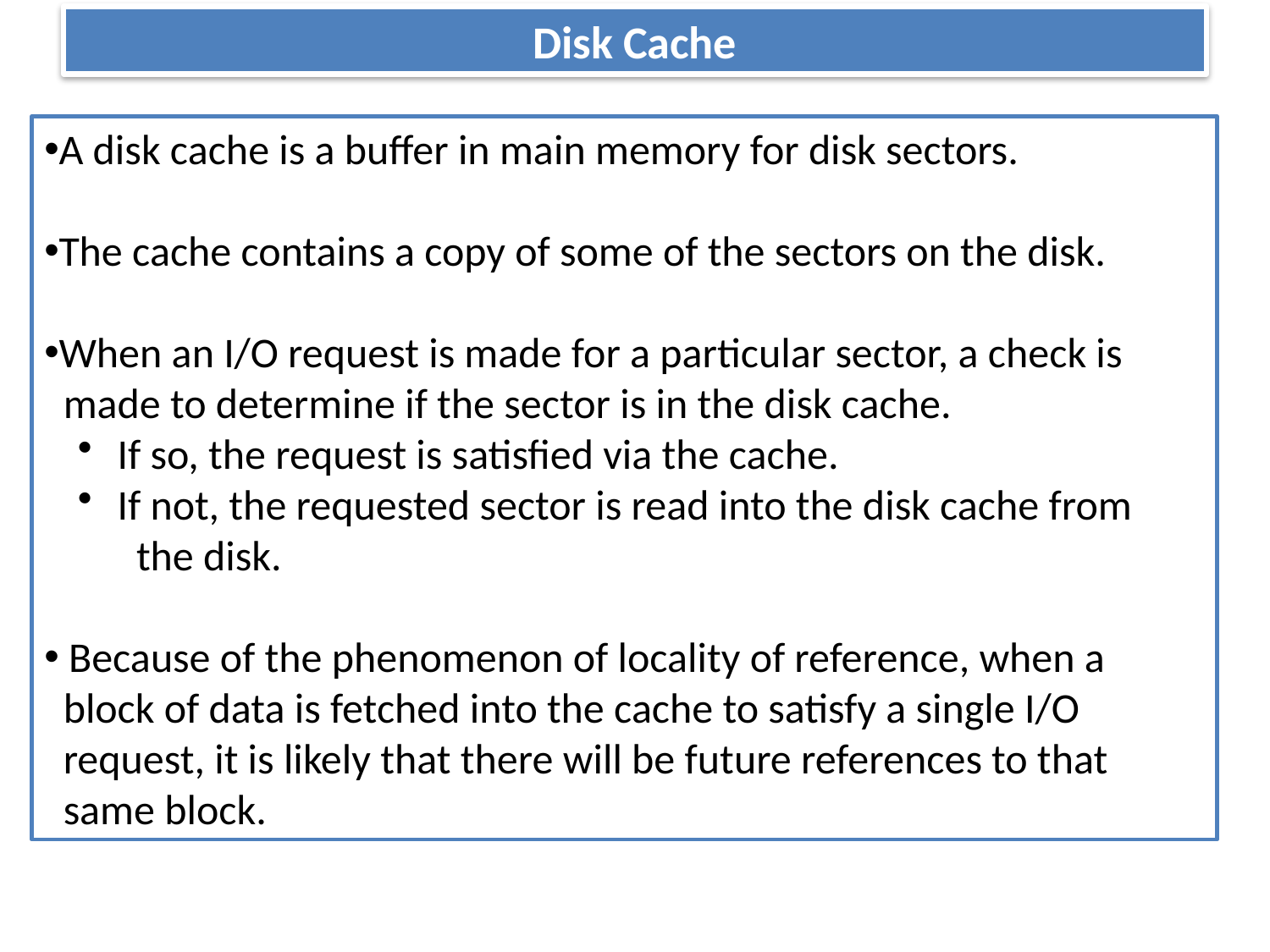

# Disk Cache
A disk cache is a buffer in main memory for disk sectors.

The cache contains a copy of some of the sectors on the disk.

When an I/O request is made for a particular sector, a check is
  made to determine if the sector is in the disk cache.
 If so, the request is satisfied via the cache.
 If not, the requested sector is read into the disk cache from
   the disk.

 Because of the phenomenon of locality of reference, when a
  block of data is fetched into the cache to satisfy a single I/O
  request, it is likely that there will be future references to that
  same block.